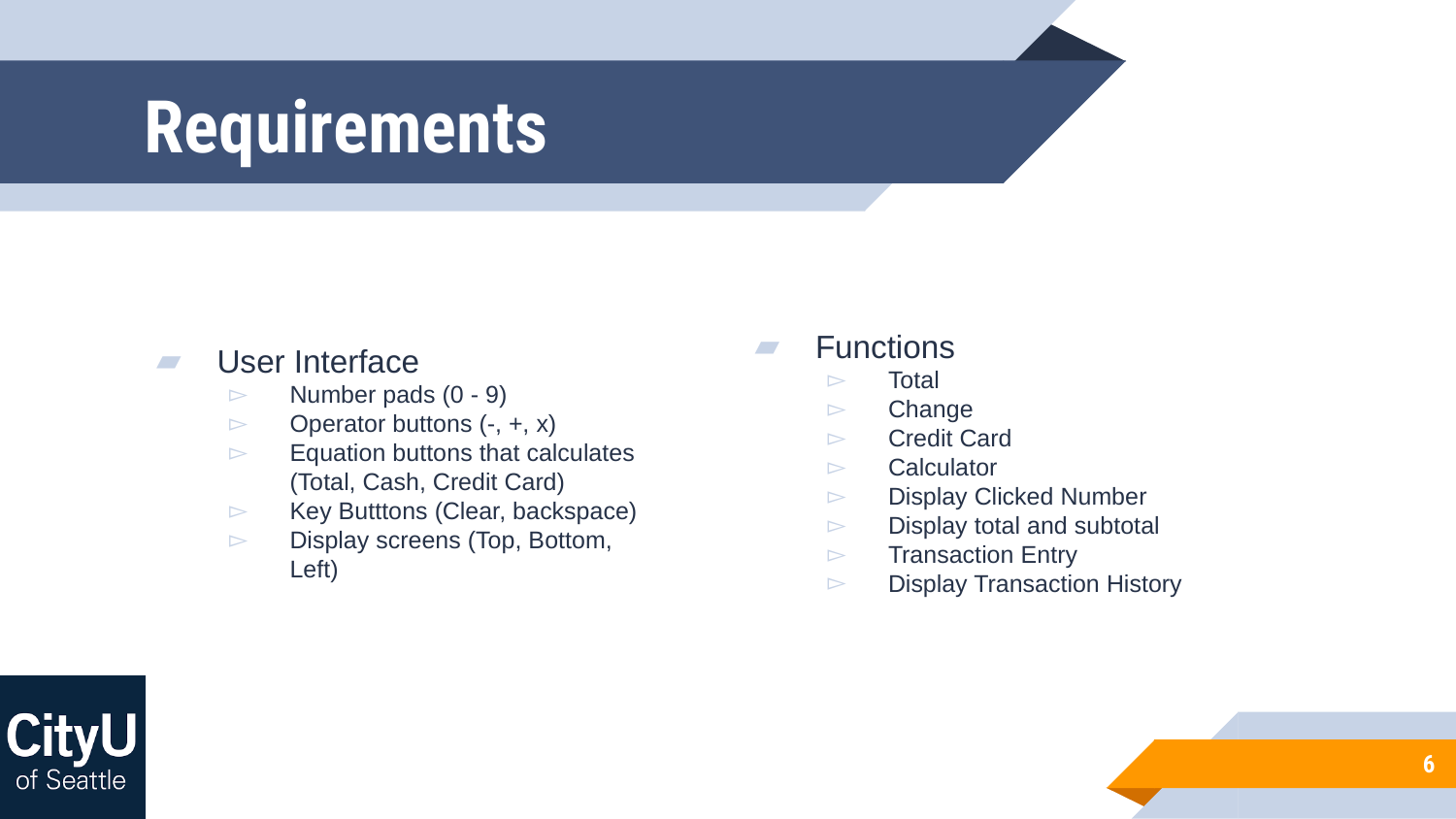

# Requirements
User Interface
Number pads (0 - 9)
Operator buttons (-, +, x)
Equation buttons that calculates (Total, Cash, Credit Card)
Key Butttons (Clear, backspace)
Display screens (Top, Bottom, Left)
Functions
Total
Change
Credit Card
Calculator
Display Clicked Number
Display total and subtotal
Transaction Entry
Display Transaction History
6